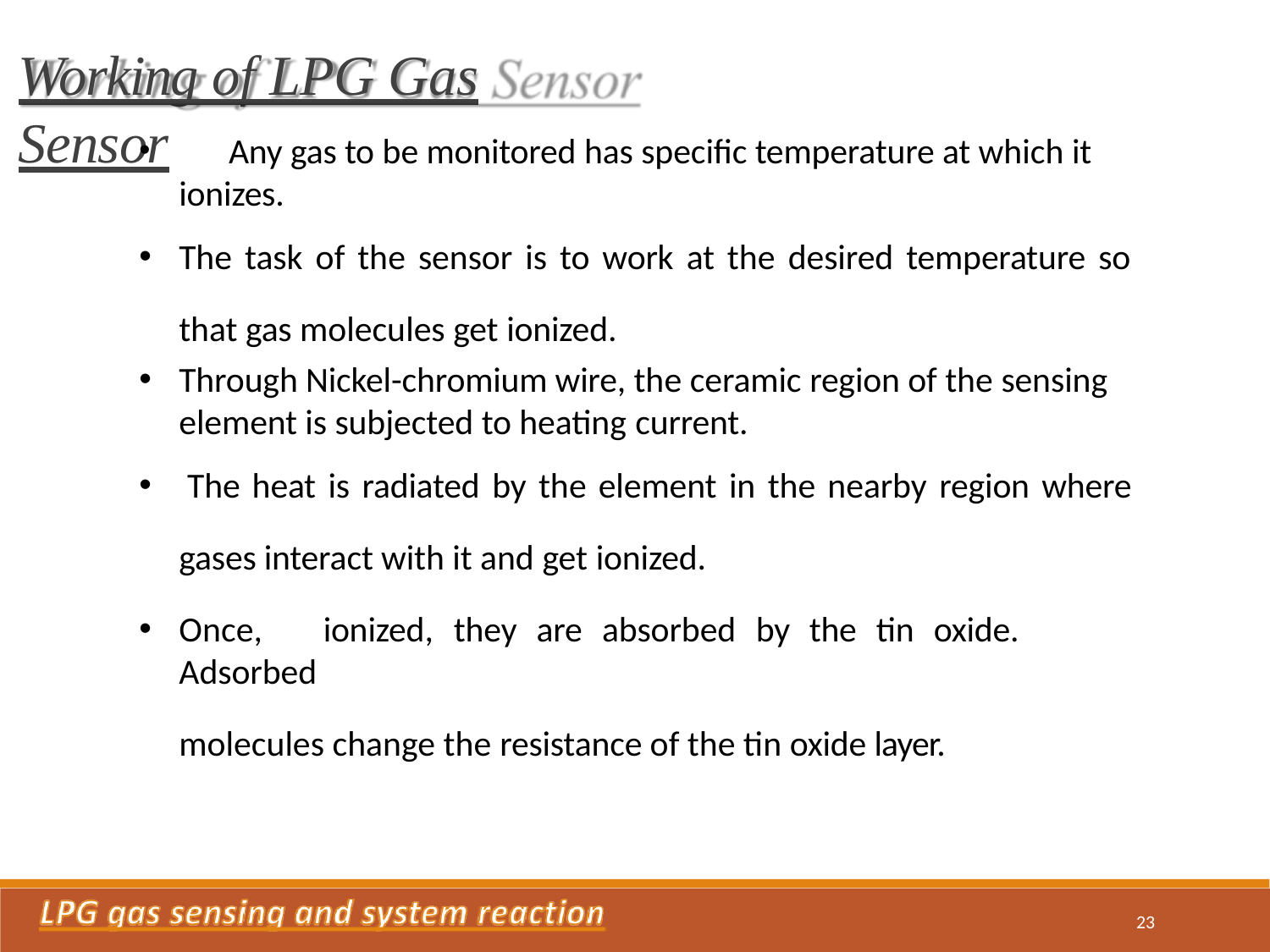

# Working of LPG Gas Sensor

	Any gas to be monitored has specific temperature at which it  ionizes.
The task of the sensor is to work at the desired temperature so
that gas molecules get ionized.
Through Nickel-chromium wire, the ceramic region of the sensing  element is subjected to heating current.
The heat is radiated by the element in the nearby region where
gases interact with it and get ionized.
Once,	ionized,	they	are	absorbed	by	the	tin	oxide.	Adsorbed
molecules change the resistance of the tin oxide layer.

23